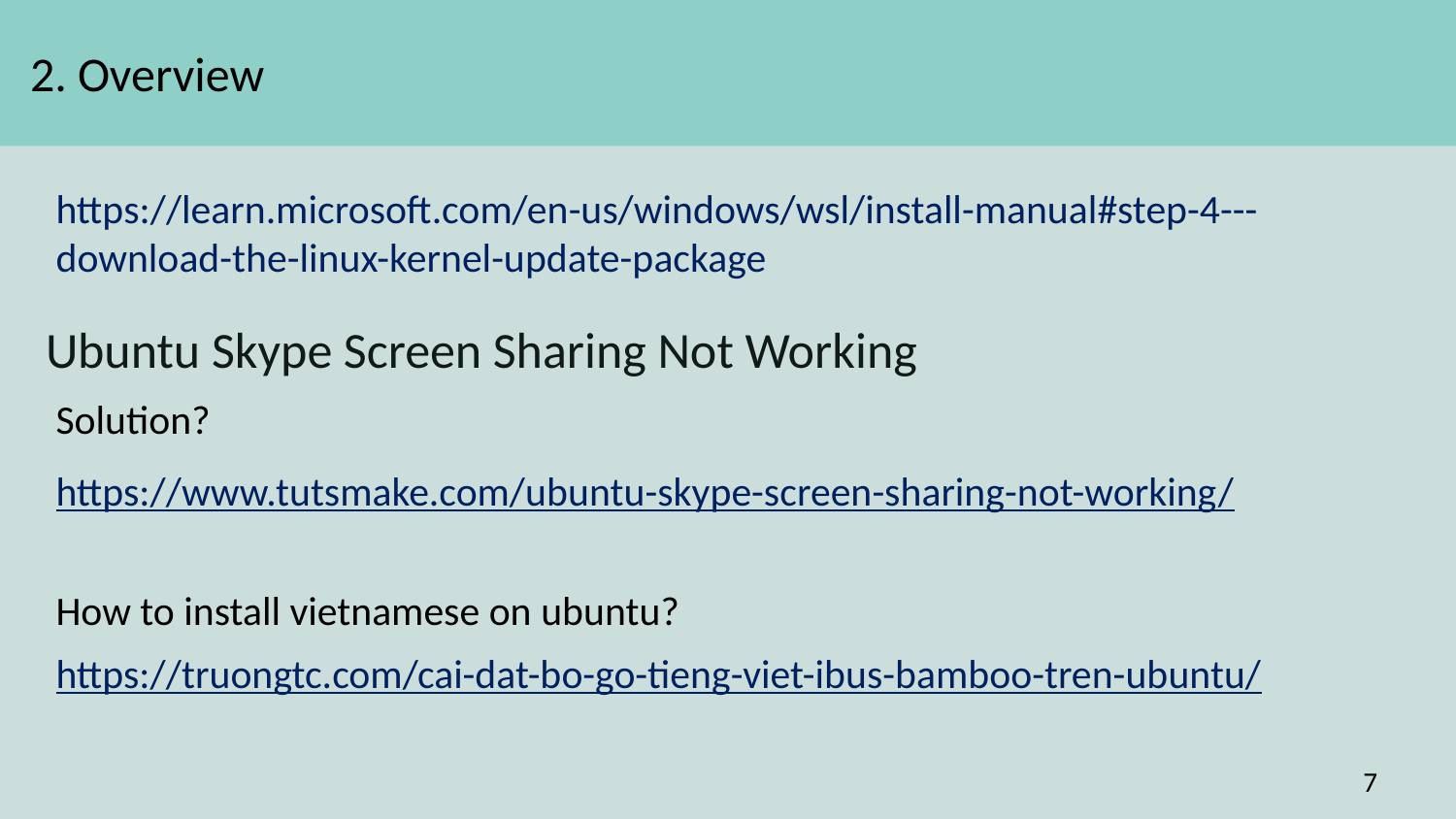

2. Overview
https://learn.microsoft.com/en-us/windows/wsl/install-manual#step-4---download-the-linux-kernel-update-package
Ubuntu Skype Screen Sharing Not Working
Solution?
https://www.tutsmake.com/ubuntu-skype-screen-sharing-not-working/
How to install vietnamese on ubuntu?
https://truongtc.com/cai-dat-bo-go-tieng-viet-ibus-bamboo-tren-ubuntu/
7